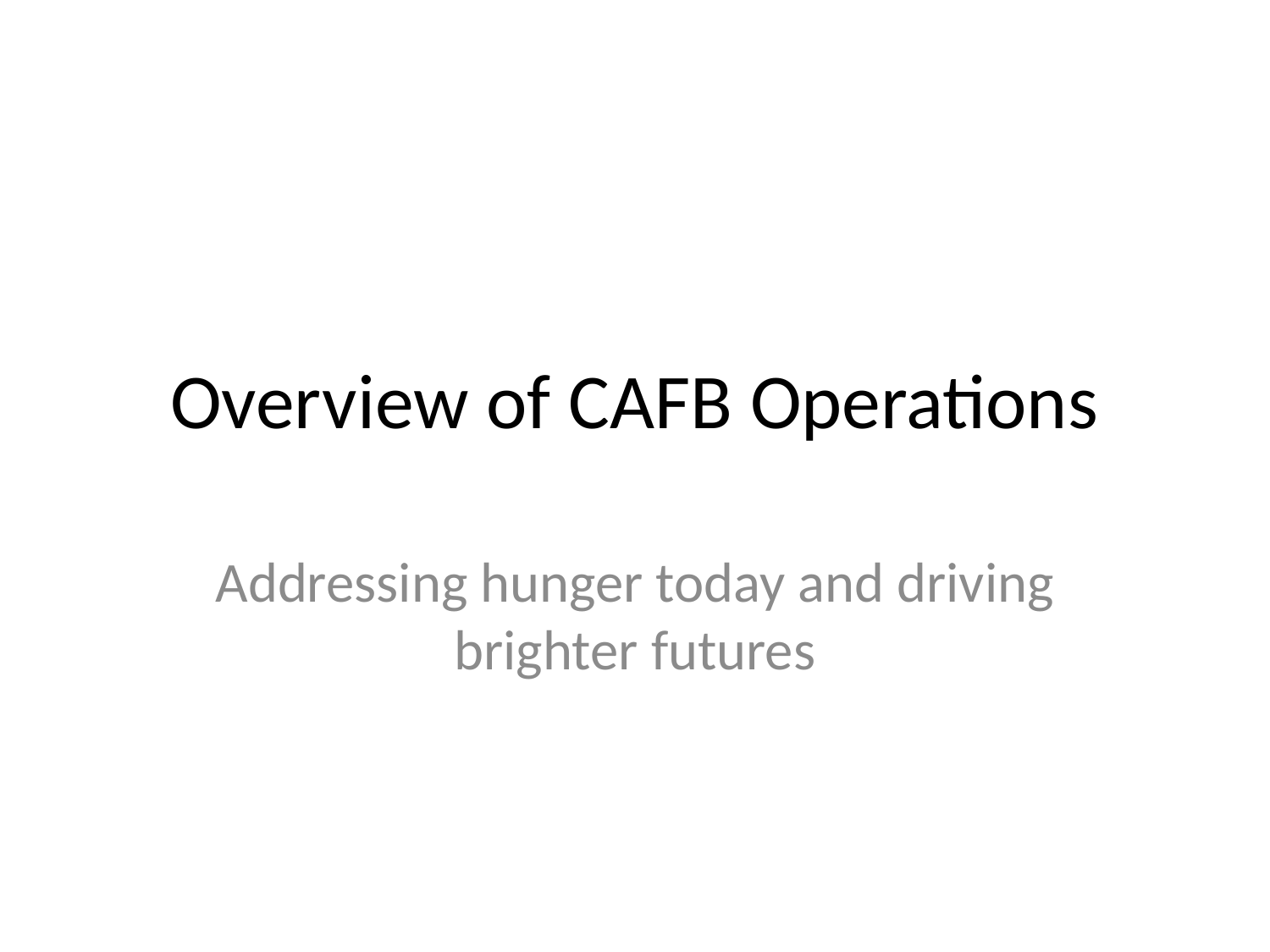

# Overview of CAFB Operations
Addressing hunger today and driving brighter futures